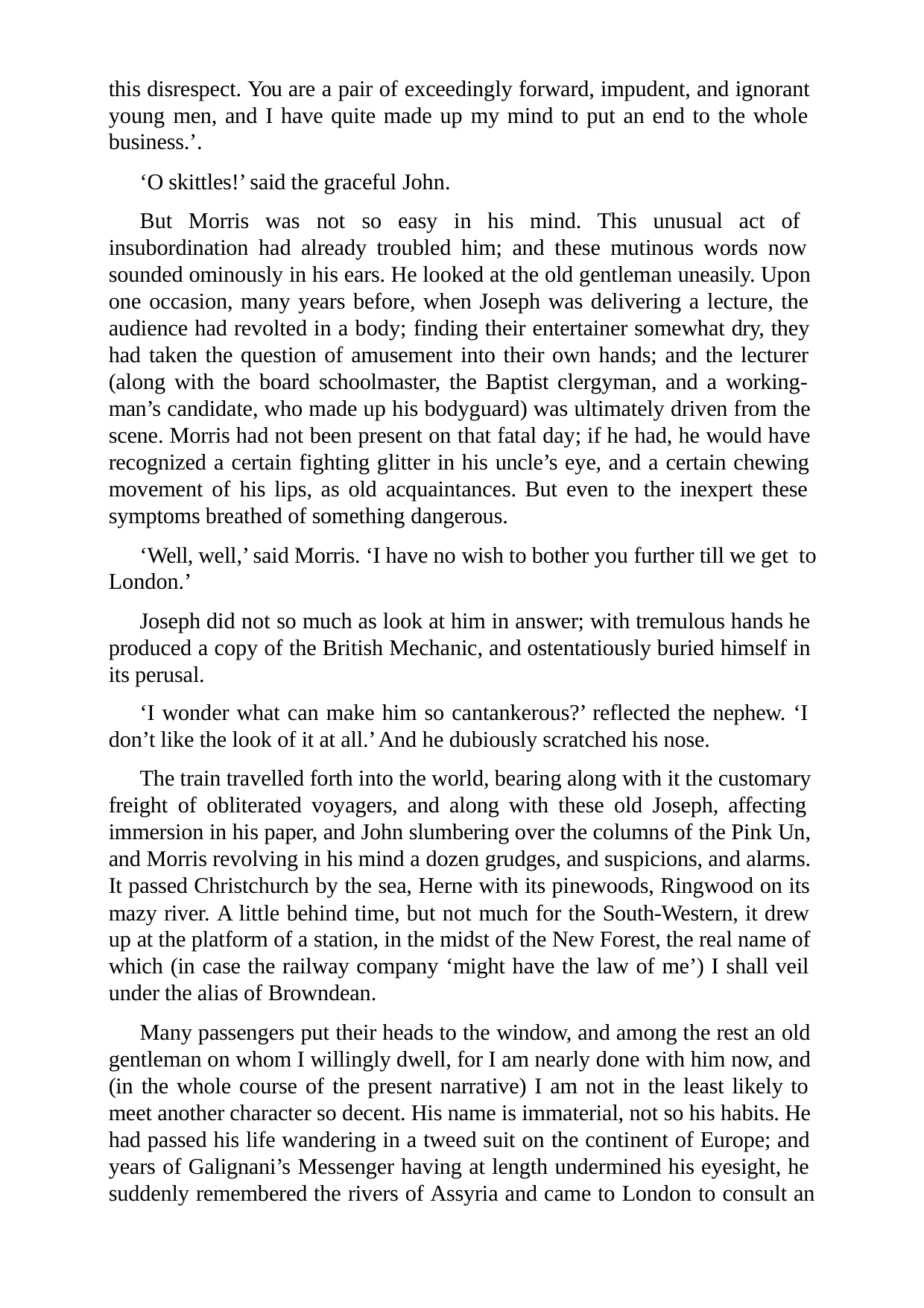

this disrespect. You are a pair of exceedingly forward, impudent, and ignorant  young men, and I have quite made up my mind to put an end to the whole  business.’.
‘O skittles!’ said the graceful John.
But Morris was not so easy in his mind. This unusual act of  insubordination had already troubled him; and these mutinous words now  sounded ominously in his ears. He looked at the old gentleman uneasily. Upon  one occasion, many years before, when Joseph was delivering a lecture, the  audience had revolted in a body; finding their entertainer somewhat dry, they  had taken the question of amusement into their own hands; and the lecturer  (along with the board schoolmaster, the Baptist clergyman, and a working-  man’s candidate, who made up his bodyguard) was ultimately driven from the  scene. Morris had not been present on that fatal day; if he had, he would have  recognized a certain fighting glitter in his uncle’s eye, and a certain chewing  movement of his lips, as old acquaintances. But even to the inexpert these  symptoms breathed of something dangerous.
‘Well, well,’ said Morris. ‘I have no wish to bother you further till we get  to London.’
Joseph did not so much as look at him in answer; with tremulous hands he  produced a copy of the British Mechanic, and ostentatiously buried himself in  its perusal.
‘I wonder what can make him so cantankerous?’ reflected the nephew. ‘I  don’t like the look of it at all.’ And he dubiously scratched his nose.
The train travelled forth into the world, bearing along with it the customary  freight of obliterated voyagers, and along with these old Joseph, affecting  immersion in his paper, and John slumbering over the columns of the Pink Un,  and Morris revolving in his mind a dozen grudges, and suspicions, and alarms.  It passed Christchurch by the sea, Herne with its pinewoods, Ringwood on its  mazy river. A little behind time, but not much for the South-Western, it drew  up at the platform of a station, in the midst of the New Forest, the real name of  which (in case the railway company ‘might have the law of me’) I shall veil  under the alias of Browndean.
Many passengers put their heads to the window, and among the rest an old  gentleman on whom I willingly dwell, for I am nearly done with him now, and  (in the whole course of the present narrative) I am not in the least likely to  meet another character so decent. His name is immaterial, not so his habits. He  had passed his life wandering in a tweed suit on the continent of Europe; and  years of Galignani’s Messenger having at length undermined his eyesight, he  suddenly remembered the rivers of Assyria and came to London to consult an